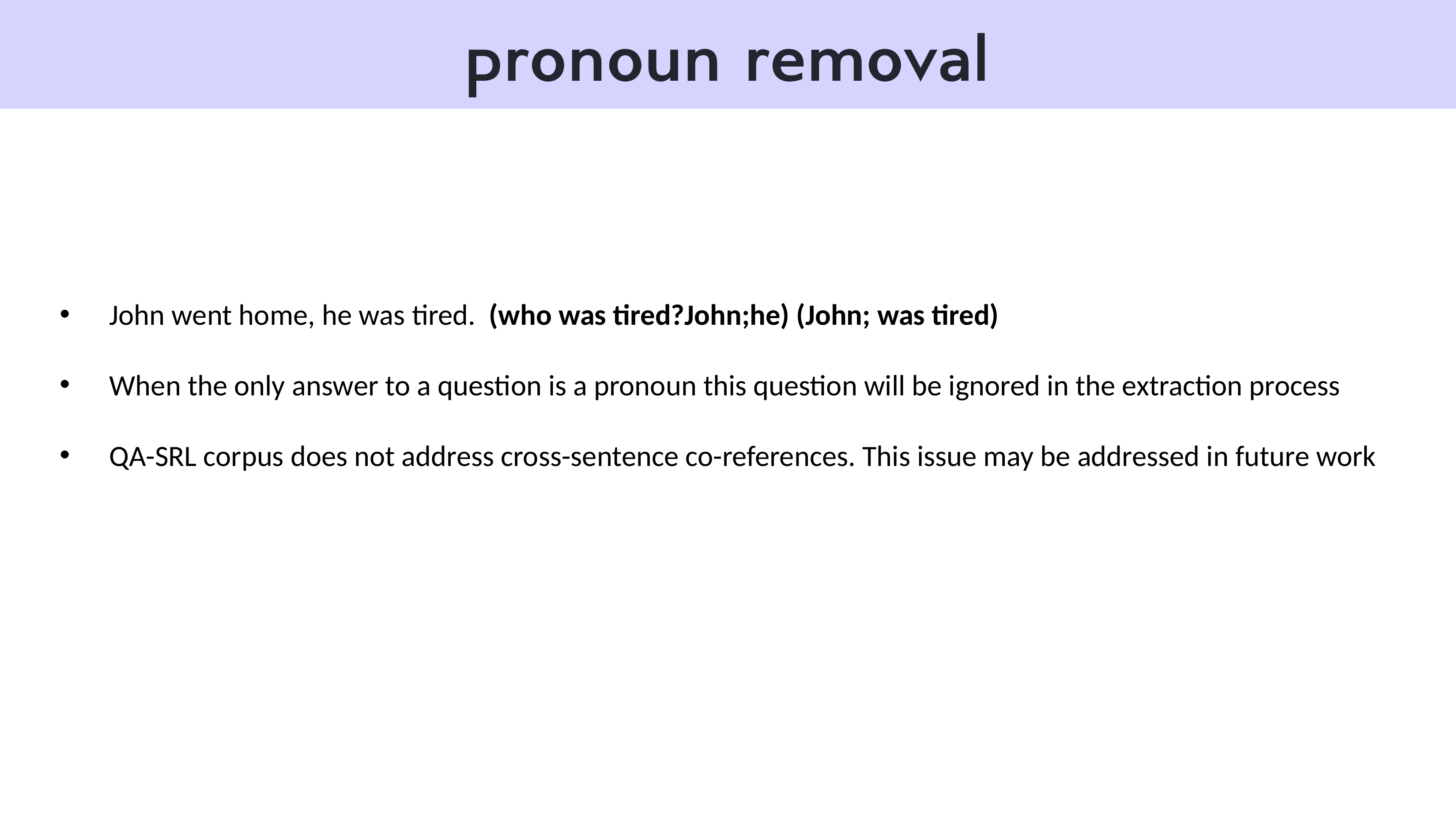

# pronoun removal

John went home, he was tired.  (who was tired?John;he) (John; was tired)

When the only answer to a question is a pronoun this question will be ignored in the extraction process

QA-SRL corpus does not address cross-sentence co-references. This issue may be addressed in future work